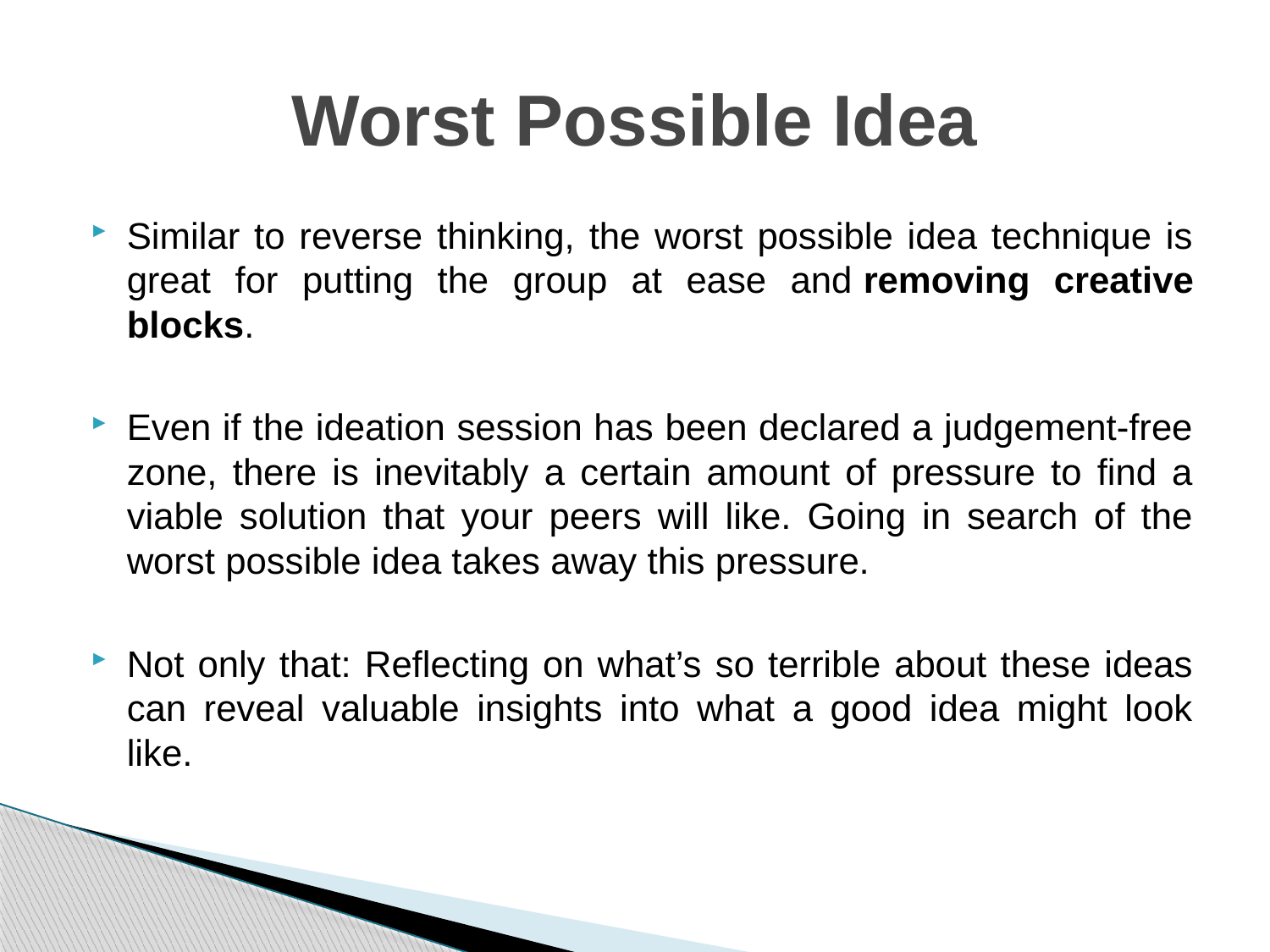

# Worst Possible Idea
Similar to reverse thinking, the worst possible idea technique is great for putting the group at ease and removing creative blocks.

Even if the ideation session has been declared a judgement-free zone, there is inevitably a certain amount of pressure to find a viable solution that your peers will like. Going in search of the worst possible idea takes away this pressure.

Not only that: Reflecting on what’s so terrible about these ideas can reveal valuable insights into what a good idea might look like.